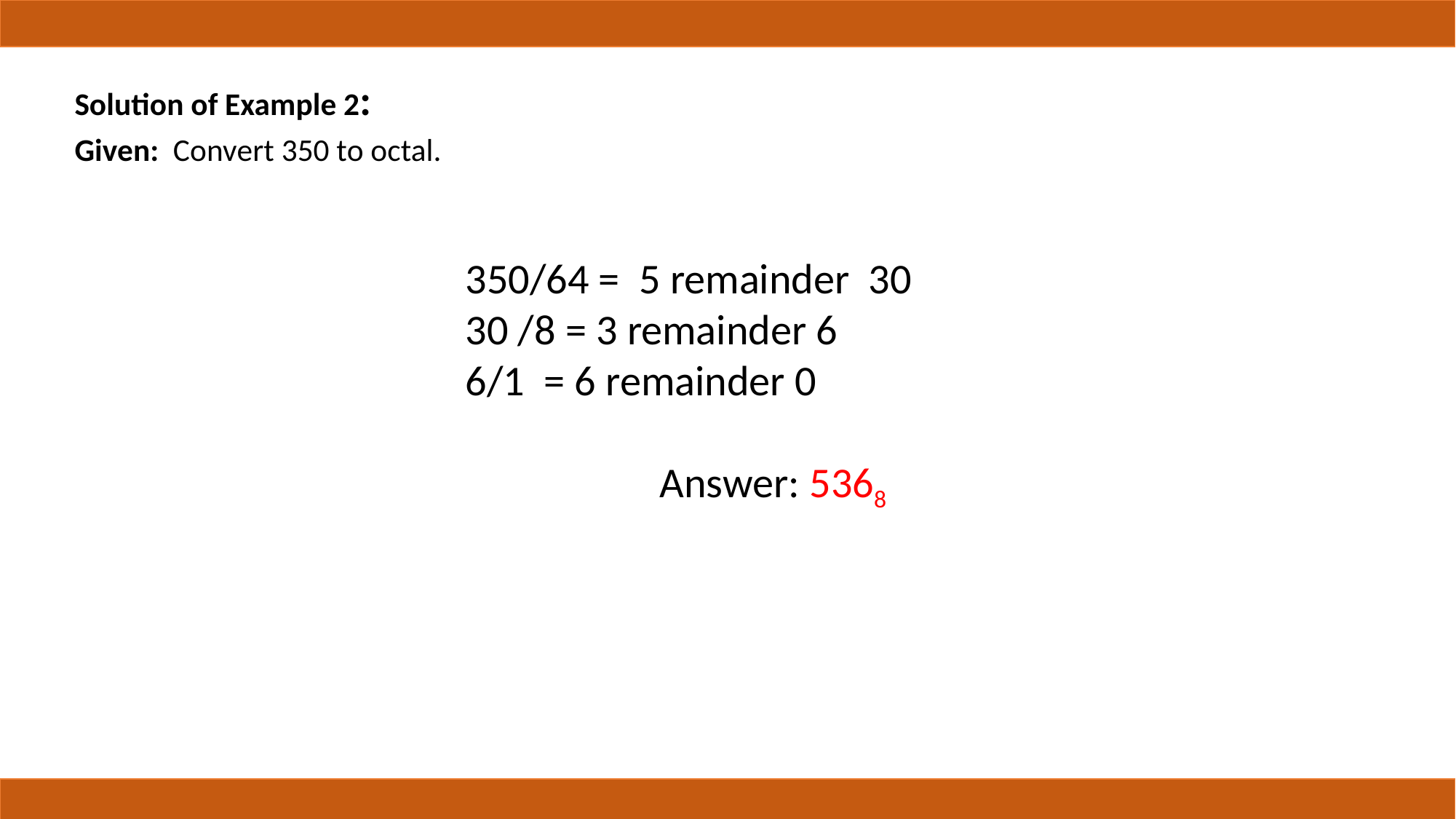

Solution of Example 2:
Given:  Convert 350 to octal.

350/64 =  5 remainder  30
30 /8 = 3 remainder 6
6/1  = 6 remainder 0

Answer: 5368